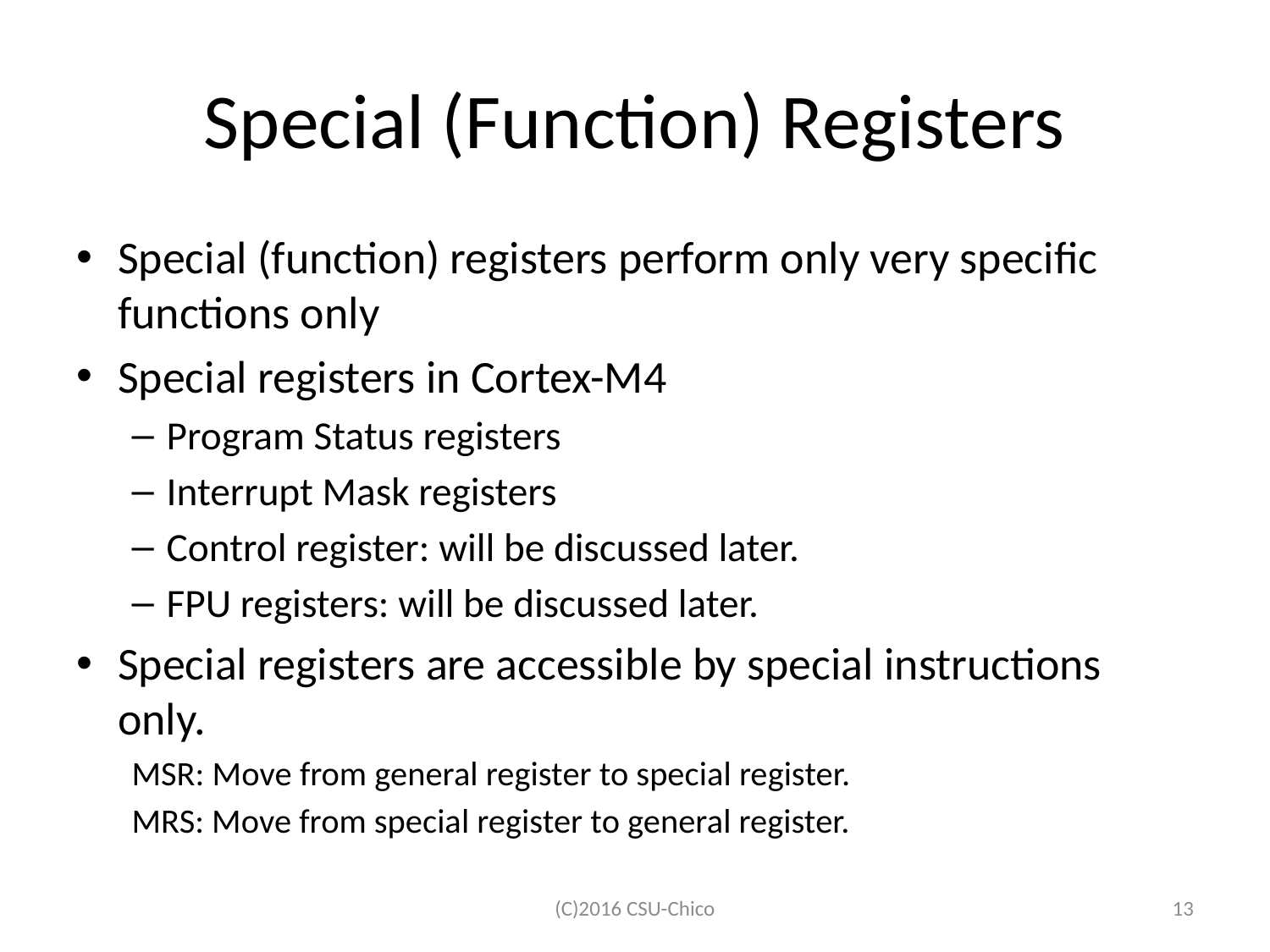

# Special (Function) Registers
Special (function) registers perform only very specific functions only
Special registers in Cortex-M4
Program Status registers
Interrupt Mask registers
Control register: will be discussed later.
FPU registers: will be discussed later.
Special registers are accessible by special instructions only.
MSR: Move from general register to special register.
MRS: Move from special register to general register.

(C)2016 CSU-Chico
13